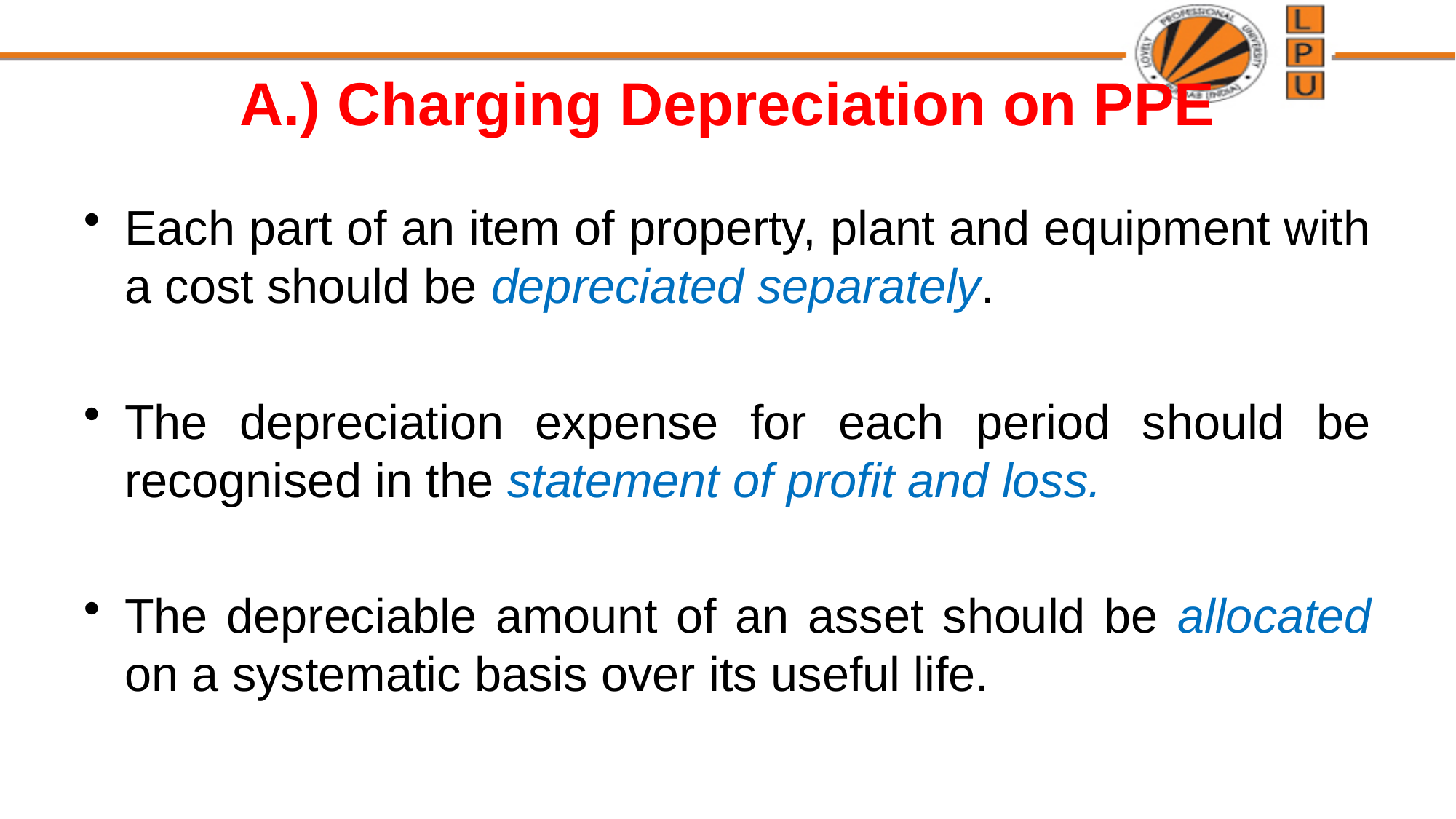

# A.) Charging Depreciation on PPE
Each part of an item of property, plant and equipment with a cost should be depreciated separately.

The depreciation expense for each period should be recognised in the statement of profit and loss.

The depreciable amount of an asset should be allocated on a systematic basis over its useful life.